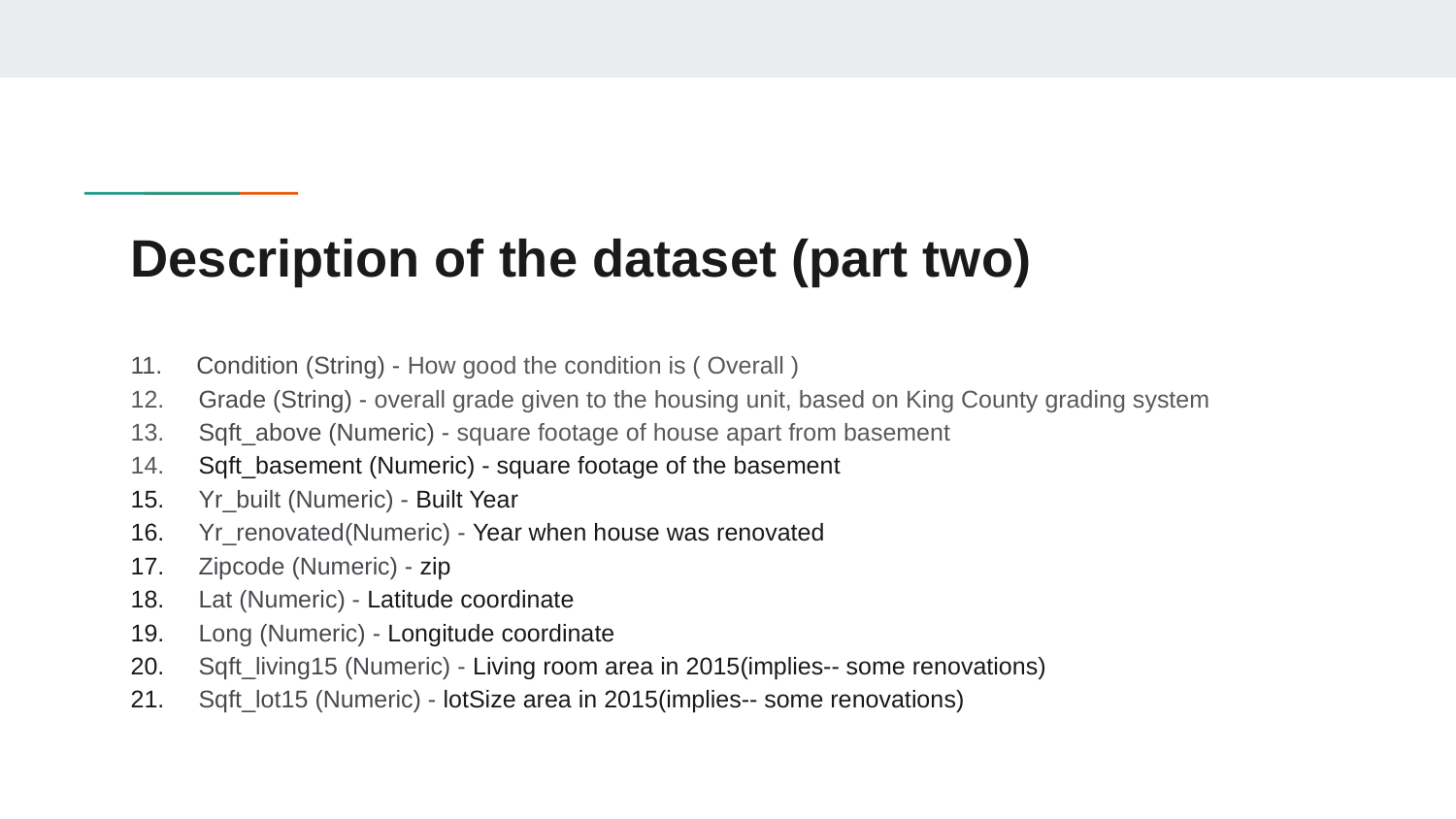

# Description of the dataset (part two)
11.     Condition (String) - How good the condition is ( Overall )
12.     Grade (String) - overall grade given to the housing unit, based on King County grading system
13.     Sqft_above (Numeric) - square footage of house apart from basement
14.     Sqft_basement (Numeric) - square footage of the basement
15.     Yr_built (Numeric) - Built Year
16.     Yr_renovated(Numeric) - Year when house was renovated
17.     Zipcode (Numeric) - zip
18.     Lat (Numeric) - Latitude coordinate
19.     Long (Numeric) - Longitude coordinate
20.     Sqft_living15 (Numeric) - Living room area in 2015(implies-- some renovations)
21.     Sqft_lot15 (Numeric) - lotSize area in 2015(implies-- some renovations)